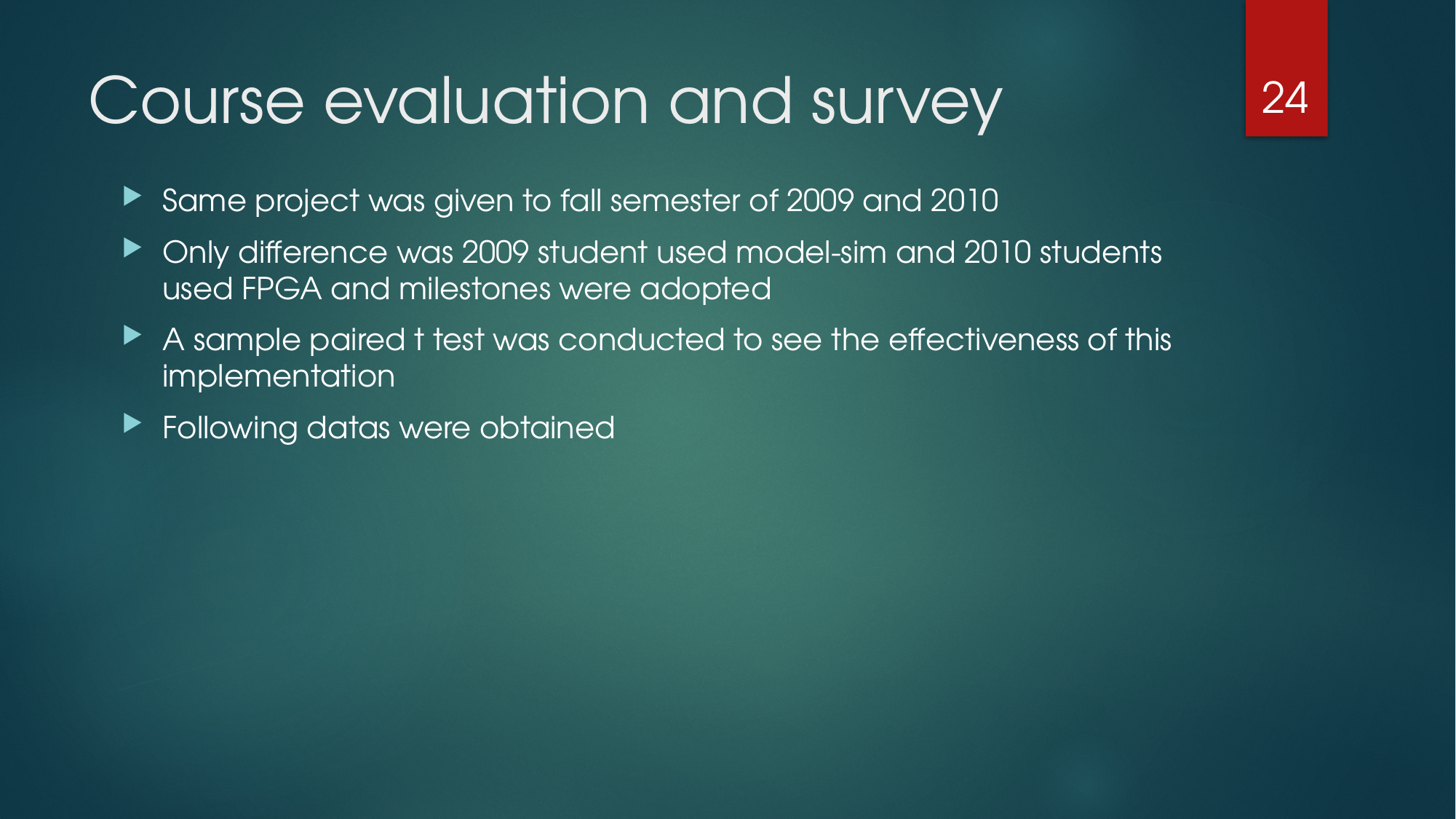

24
# Course evaluation and survey
Same project was given to fall semester of 2009 and 2010
Only difference was 2009 student used model-sim and 2010 students used FPGA and milestones were adopted
A sample paired t test was conducted to see the effectiveness of this implementation
Following datas were obtained